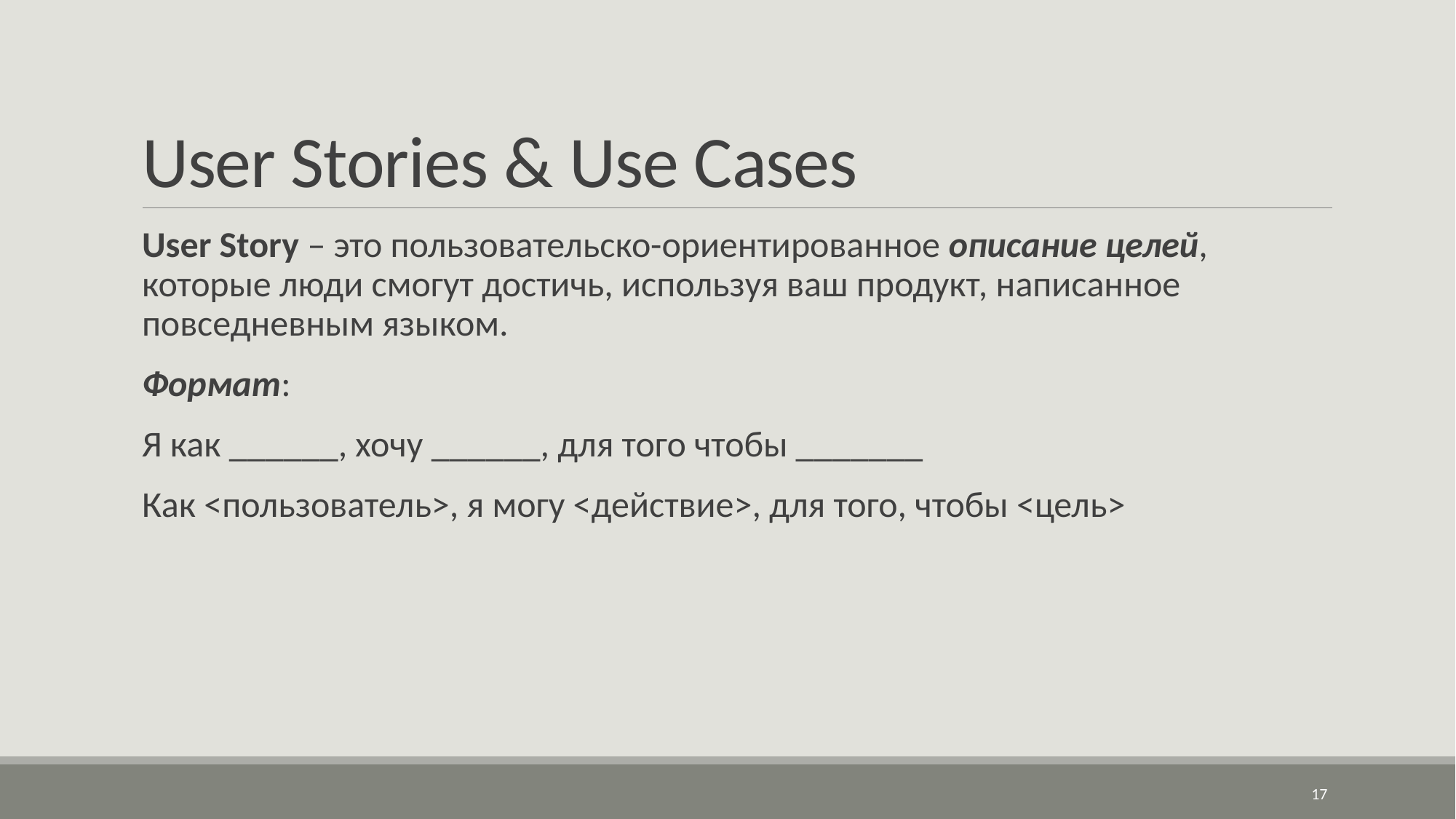

# User Stories & Use Cases
User Story – это пользовательско-ориентированное описание целей, которые люди смогут достичь, используя ваш продукт, написанное повседневным языком.
Формат:
Я как ______, хочу ______, для того чтобы _______
Как <пользователь>, я могу <действие>, для того, чтобы <цель>
17